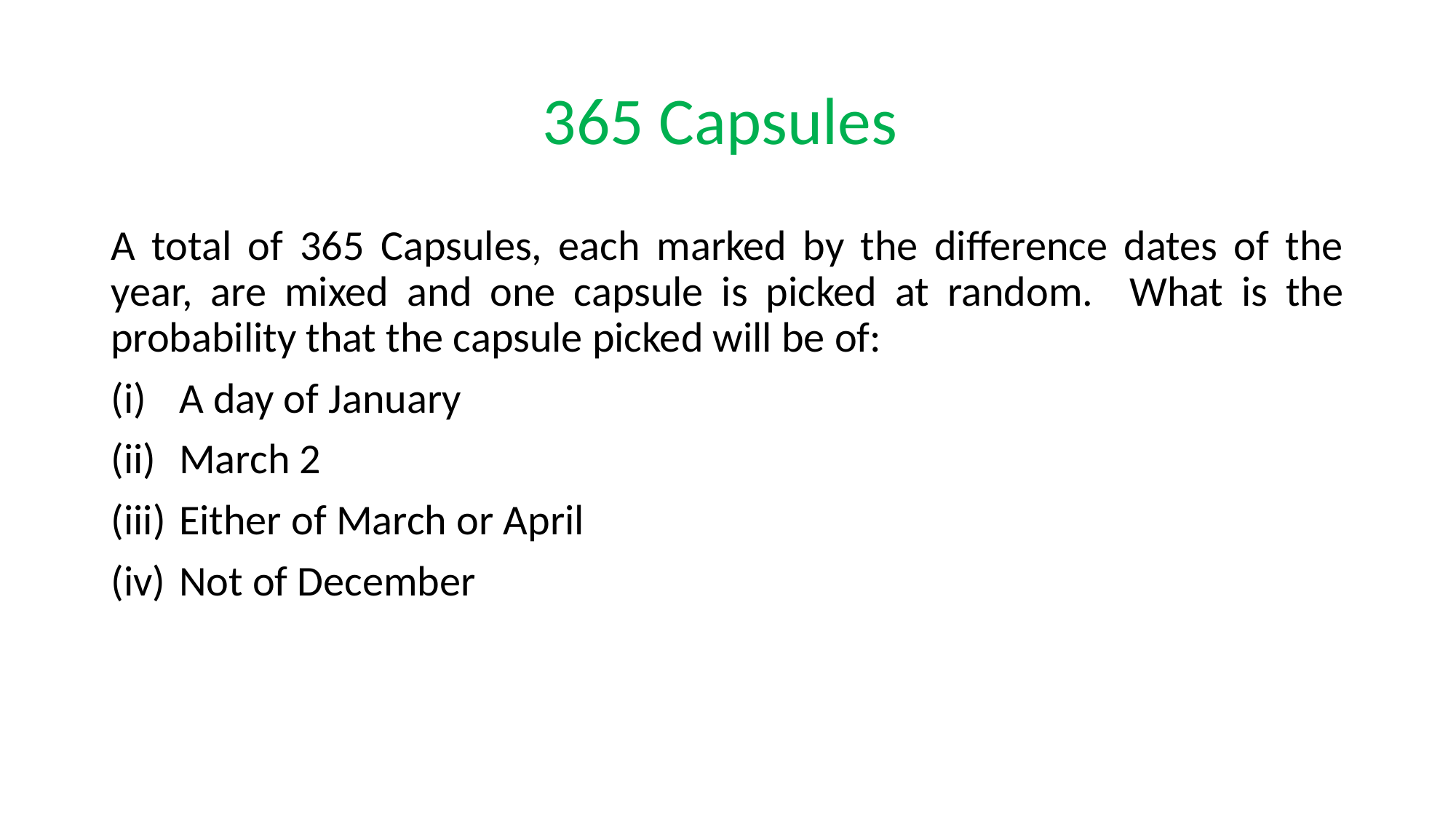

# 365 Capsules
A total of 365 Capsules, each marked by the difference dates of the year, are mixed and one capsule is picked at random.  What is the probability that the capsule picked will be of:
A day of January
March 2
Either of March or April
Not of December